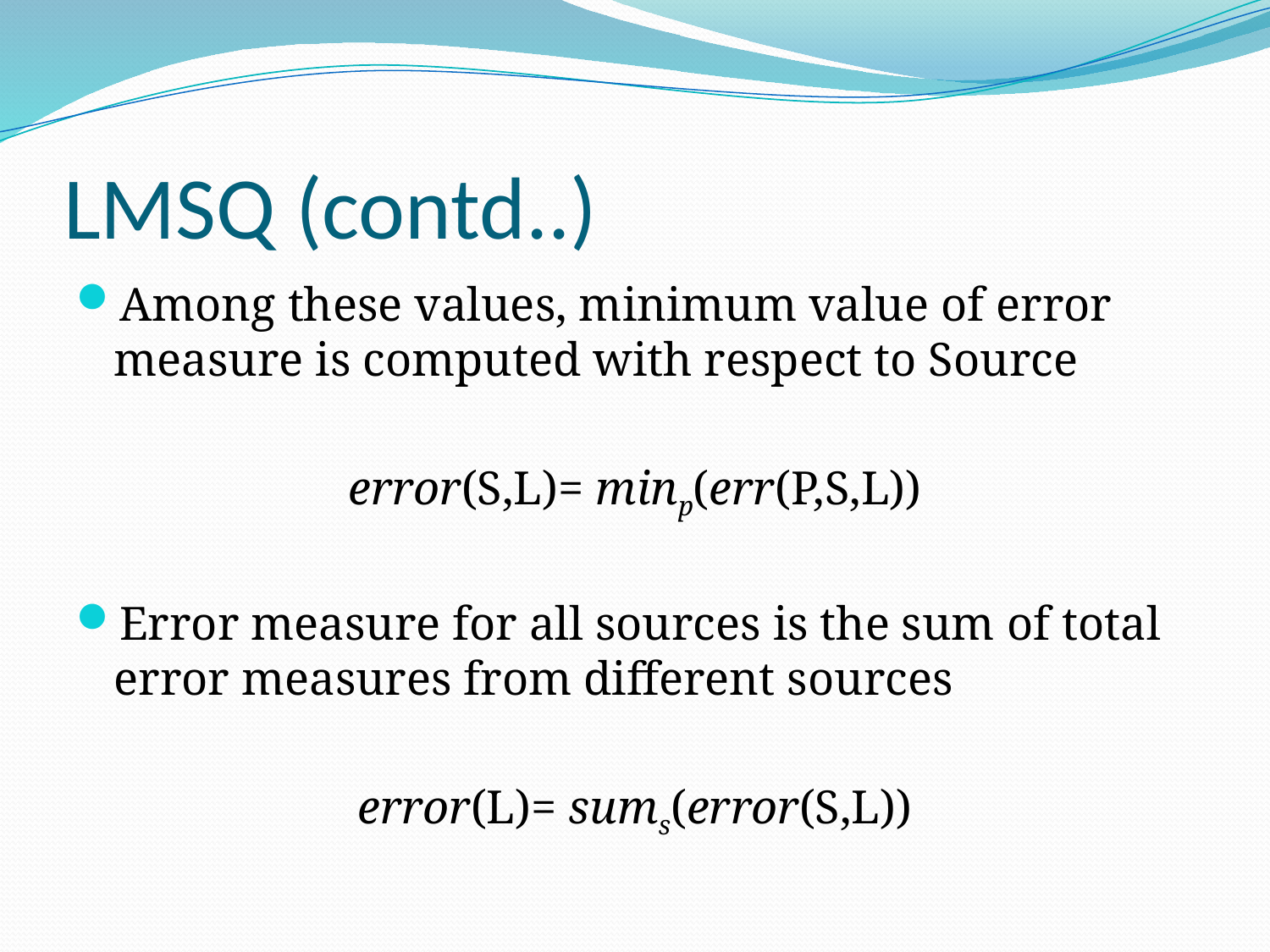

# LMSQ (contd..)
Among these values, minimum value of error measure is computed with respect to Source

error(S,L)= minp(err(P,S,L))

Error measure for all sources is the sum of total error measures from different sources

error(L)= sums(error(S,L))